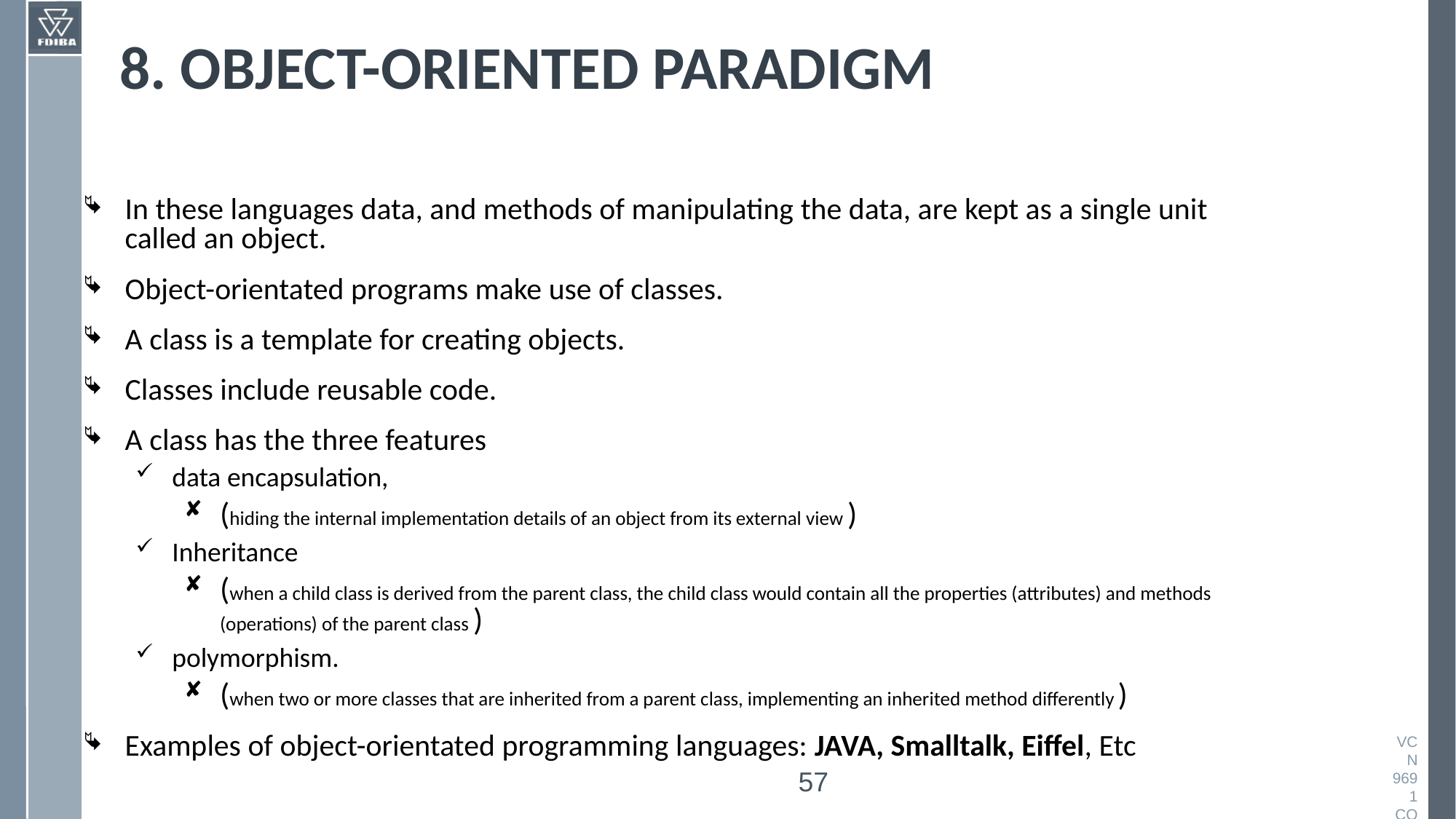

# 8. OBJECT-ORIENTED PARADIGM
In these languages data, and methods of manipulating the data, are kept as a single unit called an object.
Object-orientated programs make use of classes.
A class is a template for creating objects.
Classes include reusable code.
A class has the three features
data encapsulation,
(hiding the internal implementation details of an object from its external view )
Inheritance
(when a child class is derived from the parent class, the child class would contain all the properties (attributes) and methods (operations) of the parent class )
polymorphism.
(when two or more classes that are inherited from a parent class, implementing an inherited method differently )
Examples of object-orientated programming languages: JAVA, Smalltalk, Eiffel, Etc
57
57
VCN 9691 COMPUTING